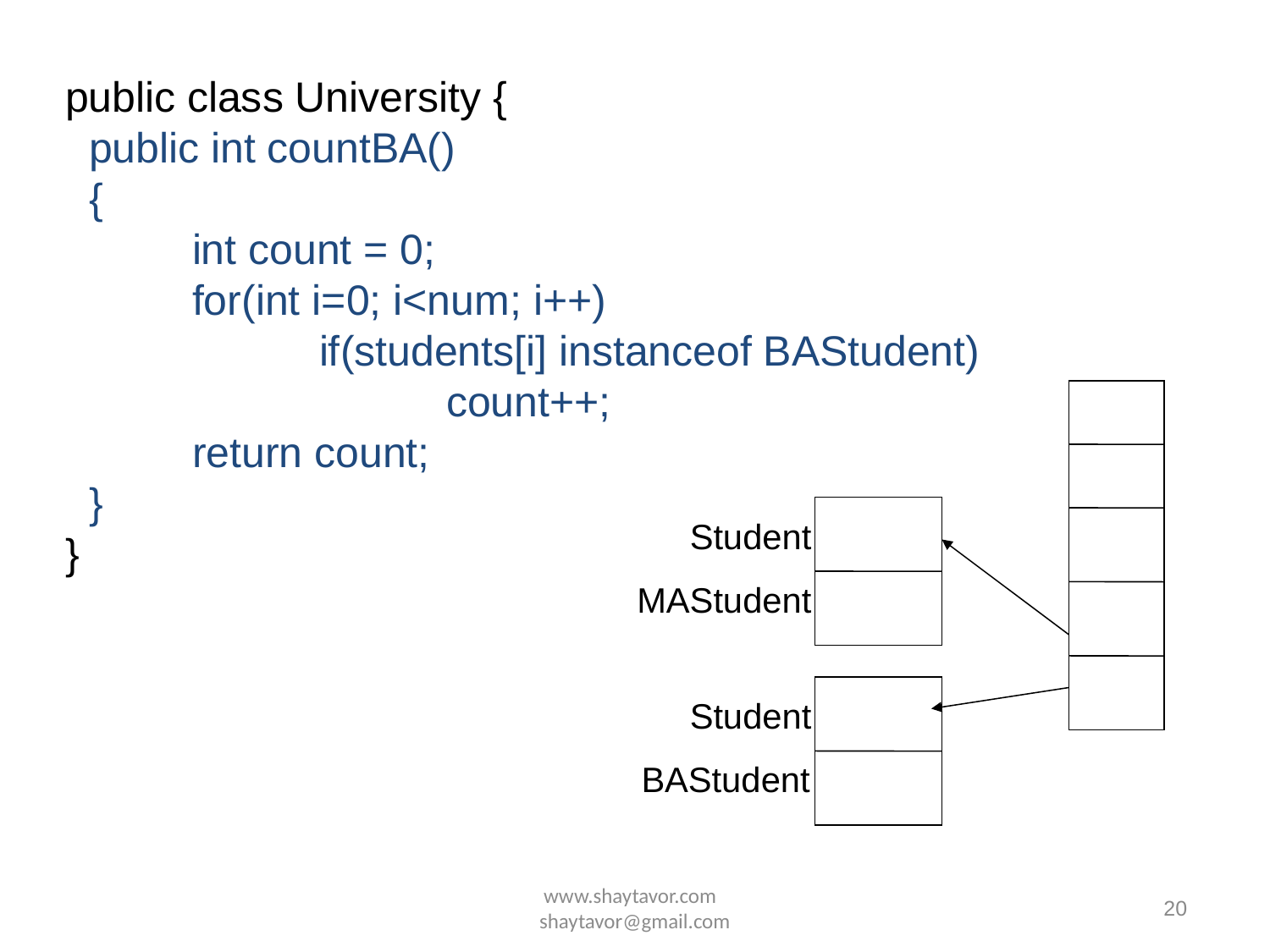

public class University {
  public int countBA()
  {
	int count = 0;
	for(int i=0; i<num; i++)
		if(students[i] instanceof BAStudent)
			count++;
	return count;
  }
}

Student

MAStudent

Student

BAStudent

www.shaytavor.com   shaytavor@gmail.com
20